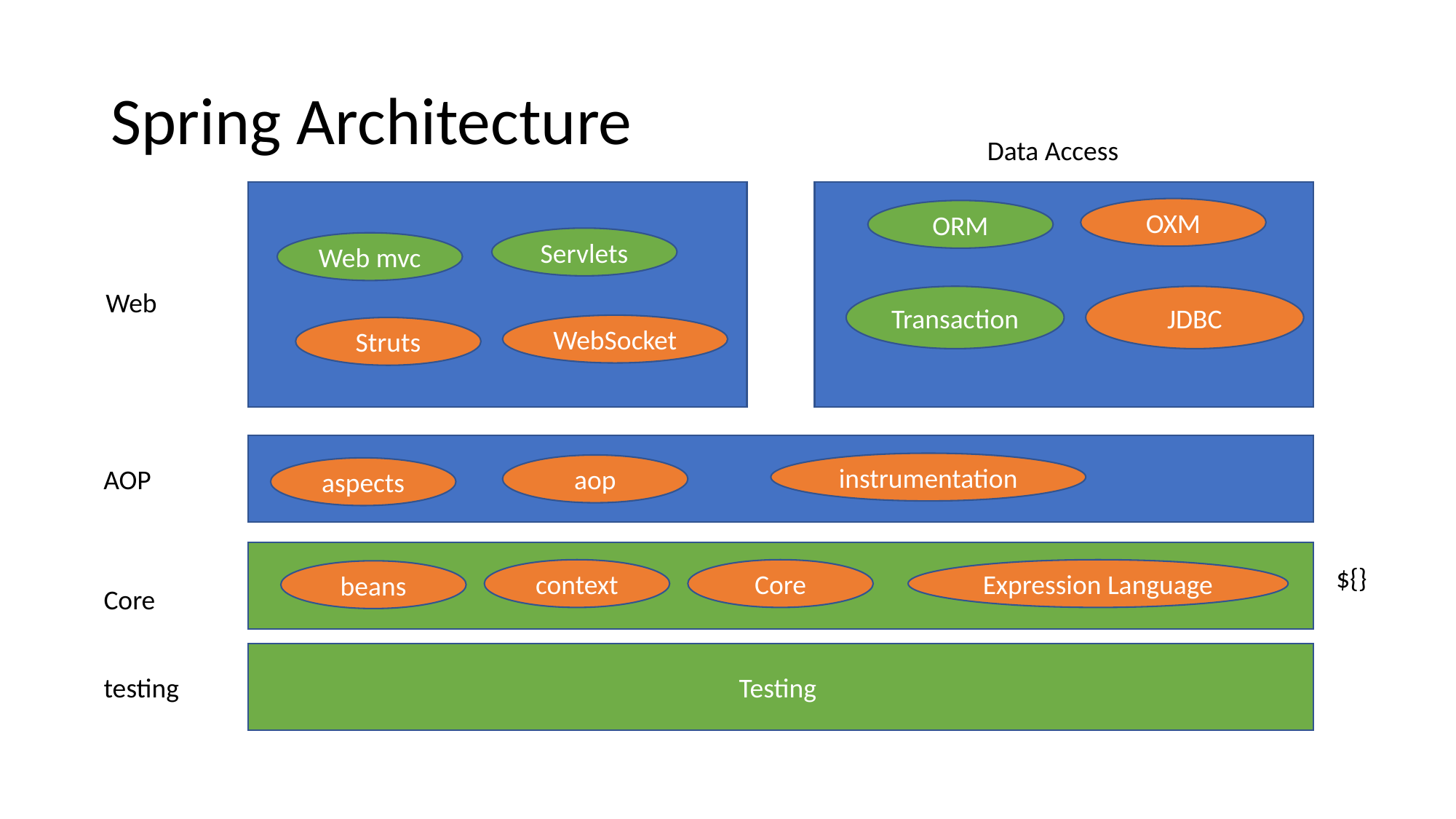

# Spring Architecture
Data Access

OXM
ORM
Servlets
Web mvc
Web
Transaction
JDBC
WebSocket
Struts

instrumentation
aop
AOP
aspects

${}
context
Core
Expression Language
beans
Core
Testing
testing